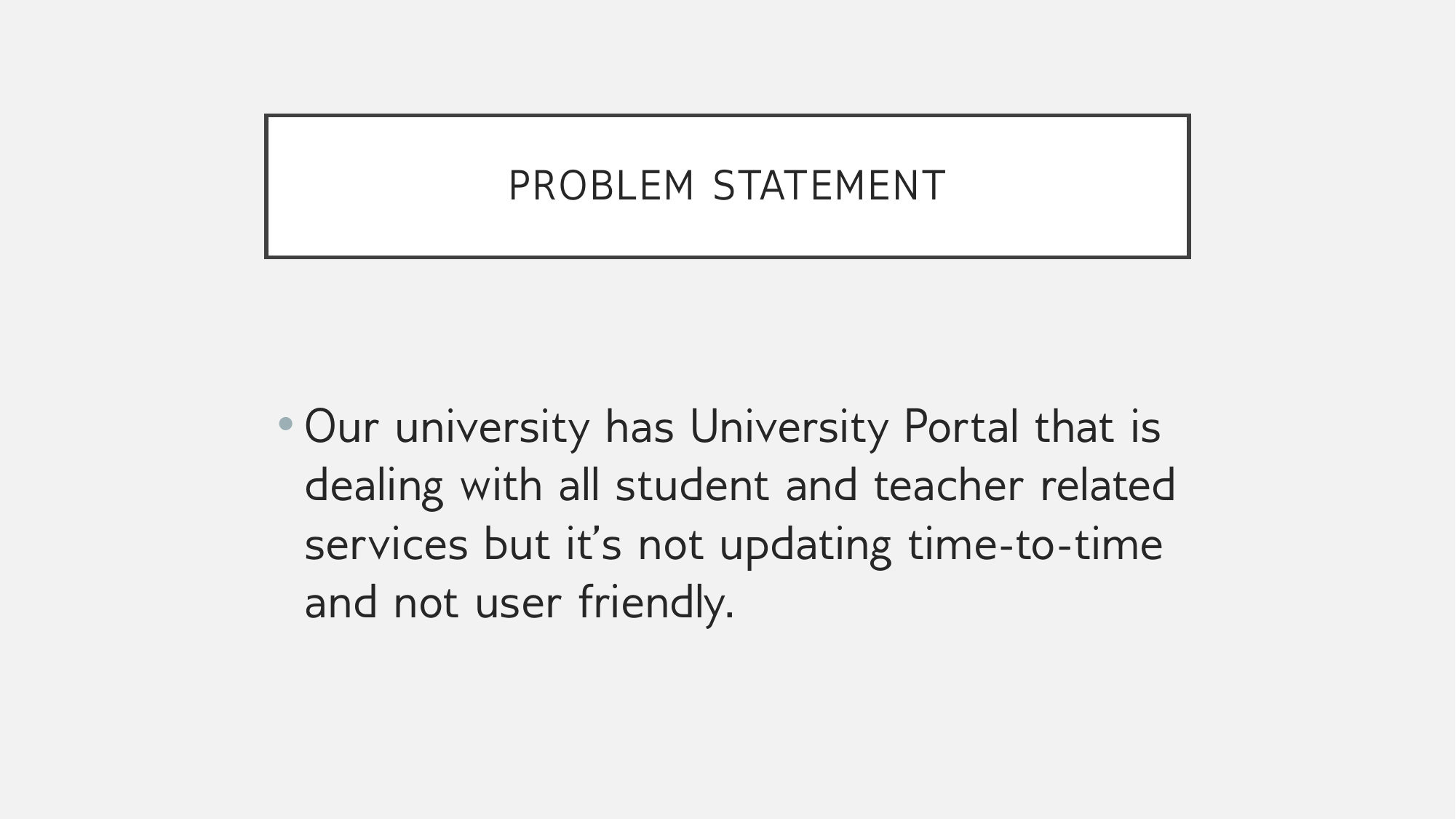

# Problem Statement

Our university has University Portal that is dealing with all student and teacher related services but it’s not updating time-to-time and not user friendly.